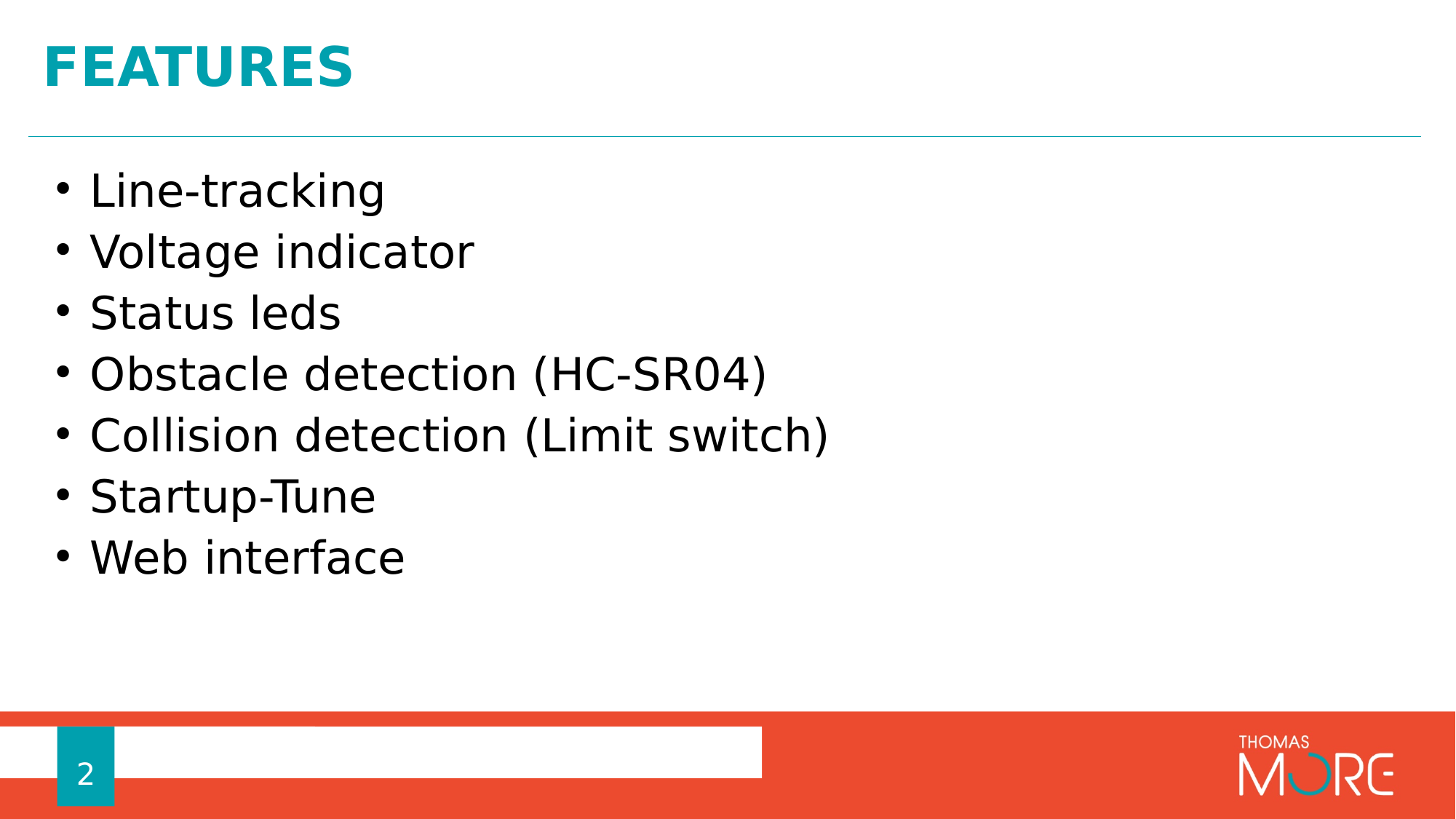

# Features
Line-tracking
Voltage indicator
Status leds
Obstacle detection (HC-SR04)
Collision detection (Limit switch)
Startup-Tune
Web interface
2